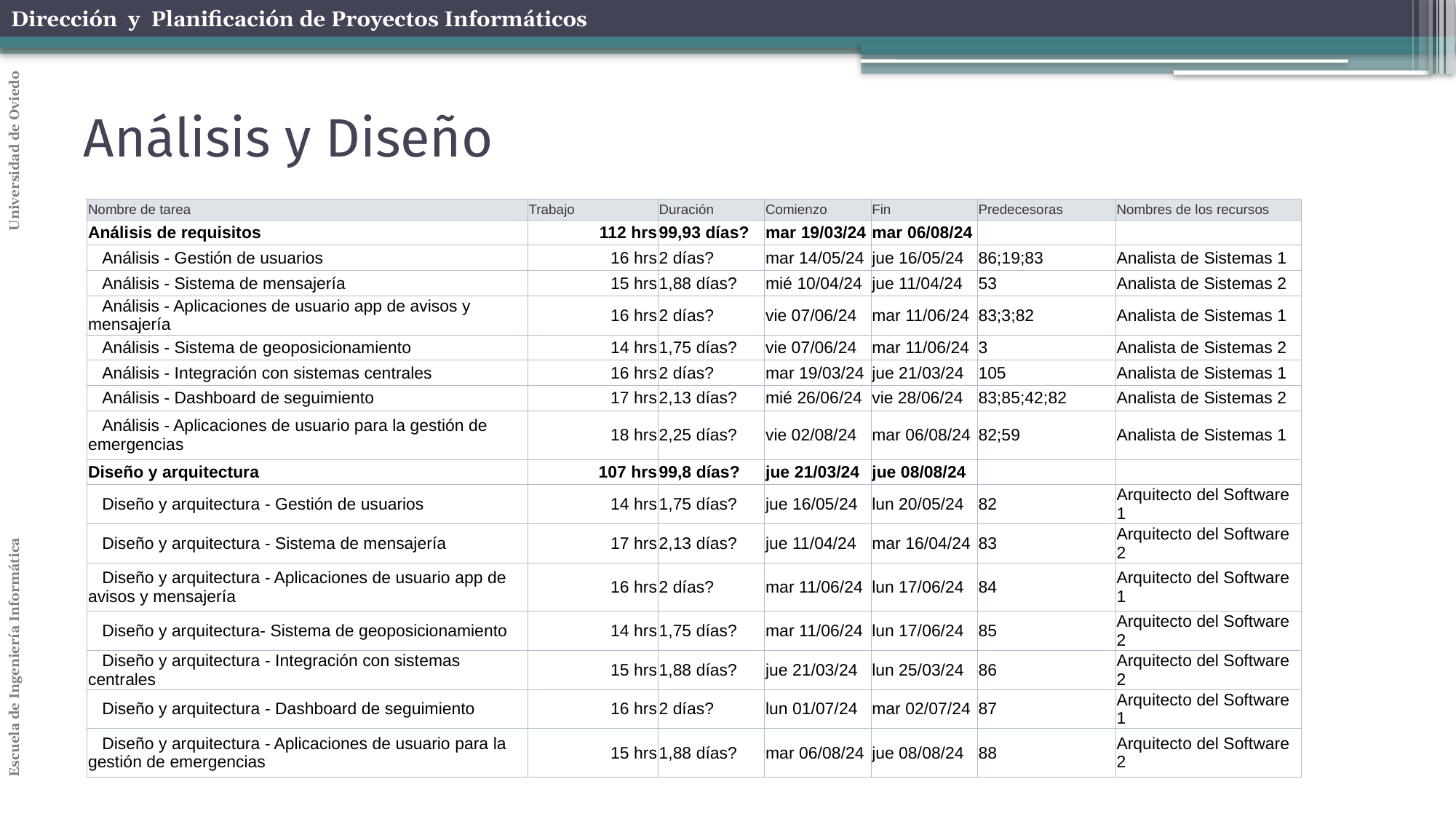

# Análisis y Diseño
| Nombre de tarea | Trabajo | Duración | Comienzo | Fin | Predecesoras | Nombres de los recursos |
| --- | --- | --- | --- | --- | --- | --- |
| Análisis de requisitos | 112 hrs | 99,93 días? | mar 19/03/24 | mar 06/08/24 |  |  |
| Análisis - Gestión de usuarios | 16 hrs | 2 días? | mar 14/05/24 | jue 16/05/24 | 86;19;83 | Analista de Sistemas 1 |
| Análisis - Sistema de mensajería | 15 hrs | 1,88 días? | mié 10/04/24 | jue 11/04/24 | 53 | Analista de Sistemas 2 |
| Análisis - Aplicaciones de usuario app de avisos y mensajería | 16 hrs | 2 días? | vie 07/06/24 | mar 11/06/24 | 83;3;82 | Analista de Sistemas 1 |
| Análisis - Sistema de geoposicionamiento | 14 hrs | 1,75 días? | vie 07/06/24 | mar 11/06/24 | 3 | Analista de Sistemas 2 |
| Análisis - Integración con sistemas centrales | 16 hrs | 2 días? | mar 19/03/24 | jue 21/03/24 | 105 | Analista de Sistemas 1 |
| Análisis - Dashboard de seguimiento | 17 hrs | 2,13 días? | mié 26/06/24 | vie 28/06/24 | 83;85;42;82 | Analista de Sistemas 2 |
| Análisis - Aplicaciones de usuario para la gestión de emergencias | 18 hrs | 2,25 días? | vie 02/08/24 | mar 06/08/24 | 82;59 | Analista de Sistemas 1 |
| Diseño y arquitectura | 107 hrs | 99,8 días? | jue 21/03/24 | jue 08/08/24 |  |  |
| Diseño y arquitectura - Gestión de usuarios | 14 hrs | 1,75 días? | jue 16/05/24 | lun 20/05/24 | 82 | Arquitecto del Software 1 |
| Diseño y arquitectura - Sistema de mensajería | 17 hrs | 2,13 días? | jue 11/04/24 | mar 16/04/24 | 83 | Arquitecto del Software 2 |
| Diseño y arquitectura - Aplicaciones de usuario app de avisos y mensajería | 16 hrs | 2 días? | mar 11/06/24 | lun 17/06/24 | 84 | Arquitecto del Software 1 |
| Diseño y arquitectura- Sistema de geoposicionamiento | 14 hrs | 1,75 días? | mar 11/06/24 | lun 17/06/24 | 85 | Arquitecto del Software 2 |
| Diseño y arquitectura - Integración con sistemas centrales | 15 hrs | 1,88 días? | jue 21/03/24 | lun 25/03/24 | 86 | Arquitecto del Software 2 |
| Diseño y arquitectura - Dashboard de seguimiento | 16 hrs | 2 días? | lun 01/07/24 | mar 02/07/24 | 87 | Arquitecto del Software 1 |
| Diseño y arquitectura - Aplicaciones de usuario para la gestión de emergencias | 15 hrs | 1,88 días? | mar 06/08/24 | jue 08/08/24 | 88 | Arquitecto del Software 2 |